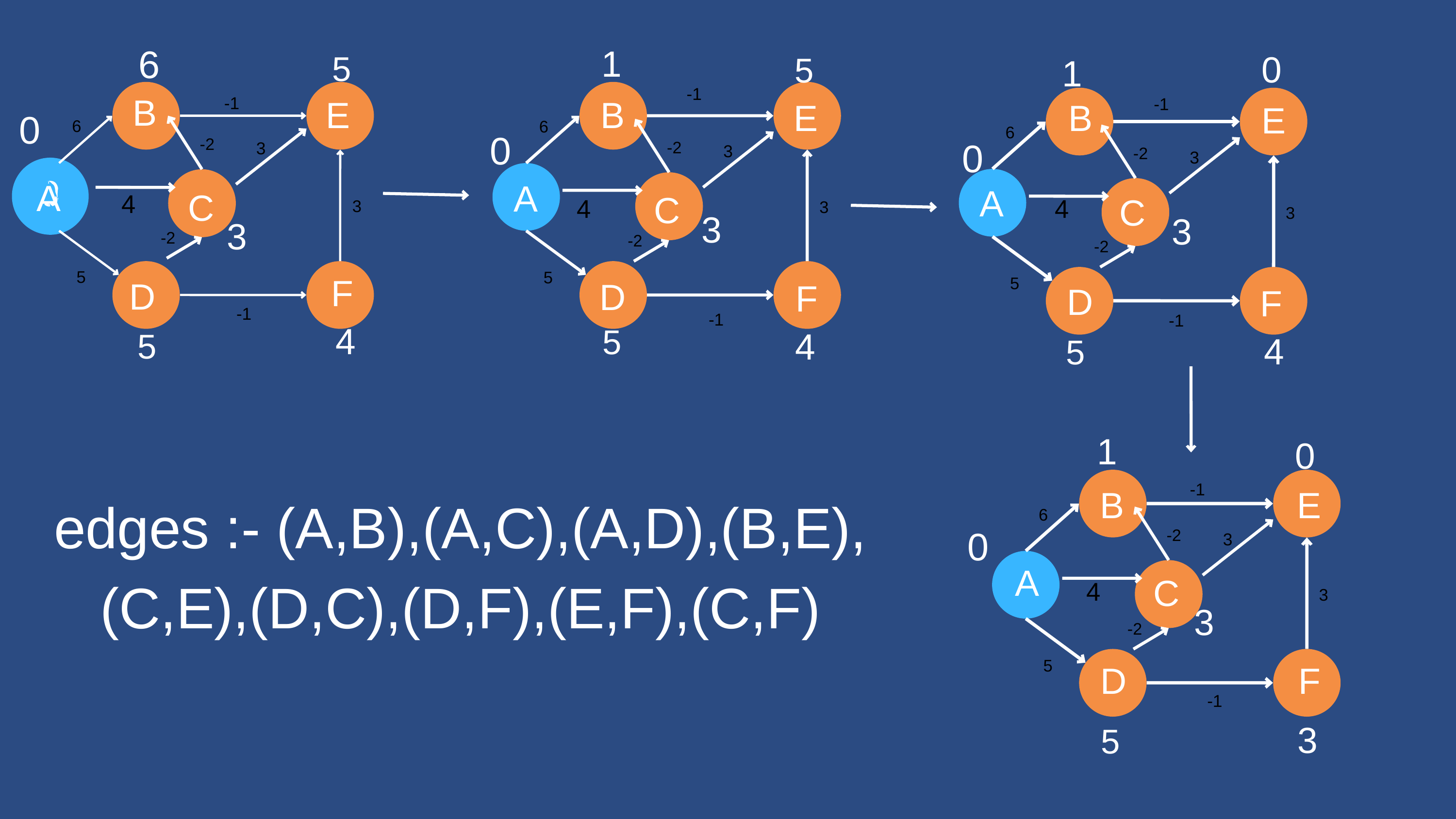

6
1
0
5
5
1
-1

6

3

5

B
E
B
B
E

6

3

5

-1
-1
E
0
6

0

0

-2

-2
3
3

-2
3

0

A
A

A
C

C
C
4

4
4

3

3
3

3
-2
-2

-2

F
5
D
D
F
D
F

-1
-1
-1
4
5
4
5
4
5

1
0

6

3

5

B
E
-1
edges :- (A,B),(A,C),(A,D),(B,E),(C,E),(D,C),(D,F),(E,F),(C,F)

0

-2
3
A

C
4

3
-2

D
F
-1
3
5